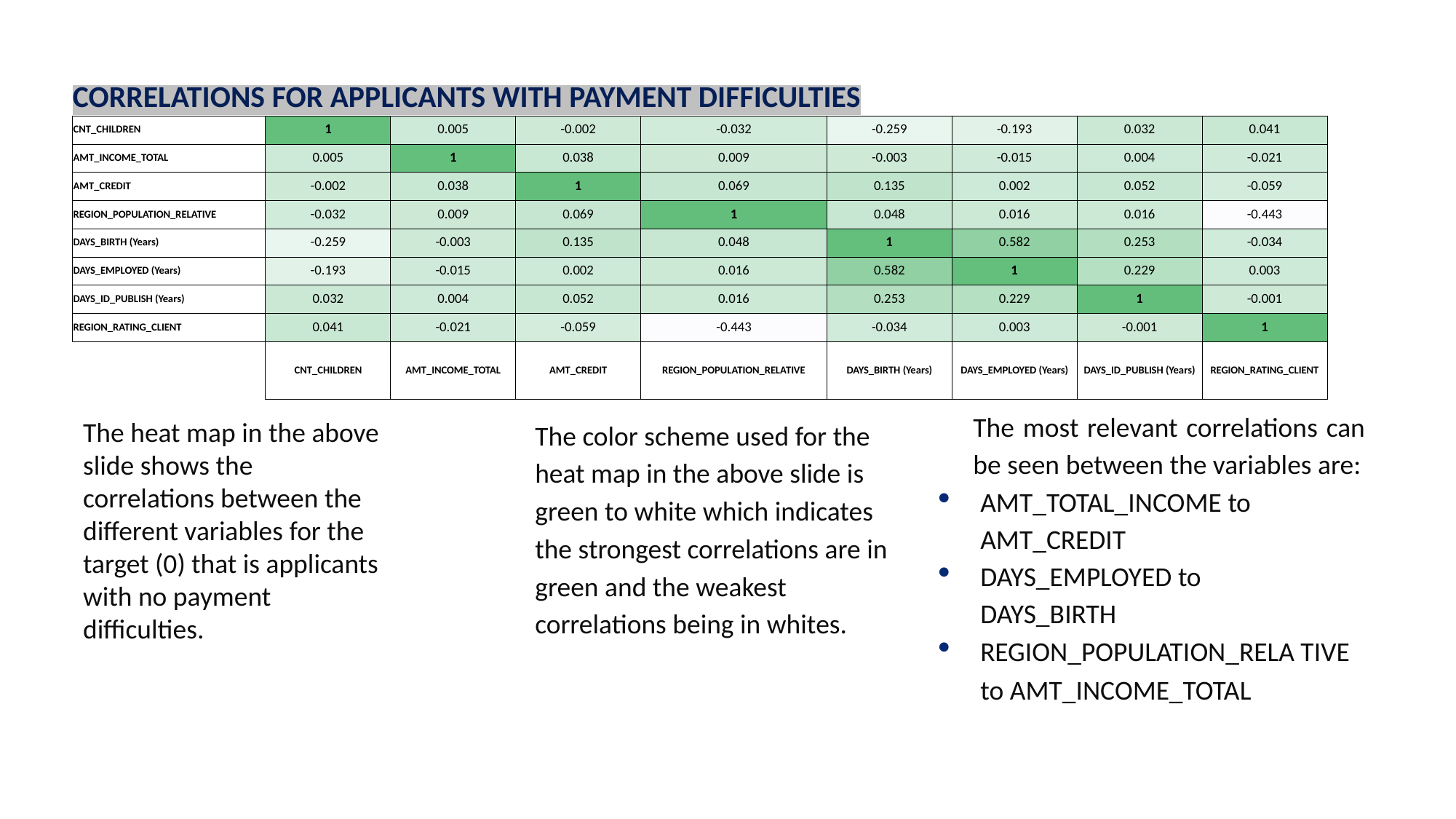

CORRELATIONS FOR APPLICANTS WITH PAYMENT DIFFICULTIES
| CNT\_CHILDREN | 1 | 0.005 | -0.002 | -0.032 | -0.259 | -0.193 | 0.032 | 0.041 |
| --- | --- | --- | --- | --- | --- | --- | --- | --- |
| AMT\_INCOME\_TOTAL | 0.005 | 1 | 0.038 | 0.009 | -0.003 | -0.015 | 0.004 | -0.021 |
| AMT\_CREDIT | -0.002 | 0.038 | 1 | 0.069 | 0.135 | 0.002 | 0.052 | -0.059 |
| REGION\_POPULATION\_RELATIVE | -0.032 | 0.009 | 0.069 | 1 | 0.048 | 0.016 | 0.016 | -0.443 |
| DAYS\_BIRTH (Years) | -0.259 | -0.003 | 0.135 | 0.048 | 1 | 0.582 | 0.253 | -0.034 |
| DAYS\_EMPLOYED (Years) | -0.193 | -0.015 | 0.002 | 0.016 | 0.582 | 1 | 0.229 | 0.003 |
| DAYS\_ID\_PUBLISH (Years) | 0.032 | 0.004 | 0.052 | 0.016 | 0.253 | 0.229 | 1 | -0.001 |
| REGION\_RATING\_CLIENT | 0.041 | -0.021 | -0.059 | -0.443 | -0.034 | 0.003 | -0.001 | 1 |
|  | CNT\_CHILDREN | AMT\_INCOME\_TOTAL | AMT\_CREDIT | REGION\_POPULATION\_RELATIVE | DAYS\_BIRTH (Years) | DAYS\_EMPLOYED (Years) | DAYS\_ID\_PUBLISH (Years) | REGION\_RATING\_CLIENT |
The most relevant correlations can be seen between the variables are:
AMT_TOTAL_INCOME to AMT_CREDIT
DAYS_EMPLOYED to DAYS_BIRTH
REGION_POPULATION_RELA TIVE to AMT_INCOME_TOTAL

The color scheme used for the heat map in the above slide is green to white which indicates the strongest correlations are in green and the weakest correlations being in whites.

The heat map in the above slide shows the correlations between the different variables for the target (0) that is applicants with no payment difficulties.